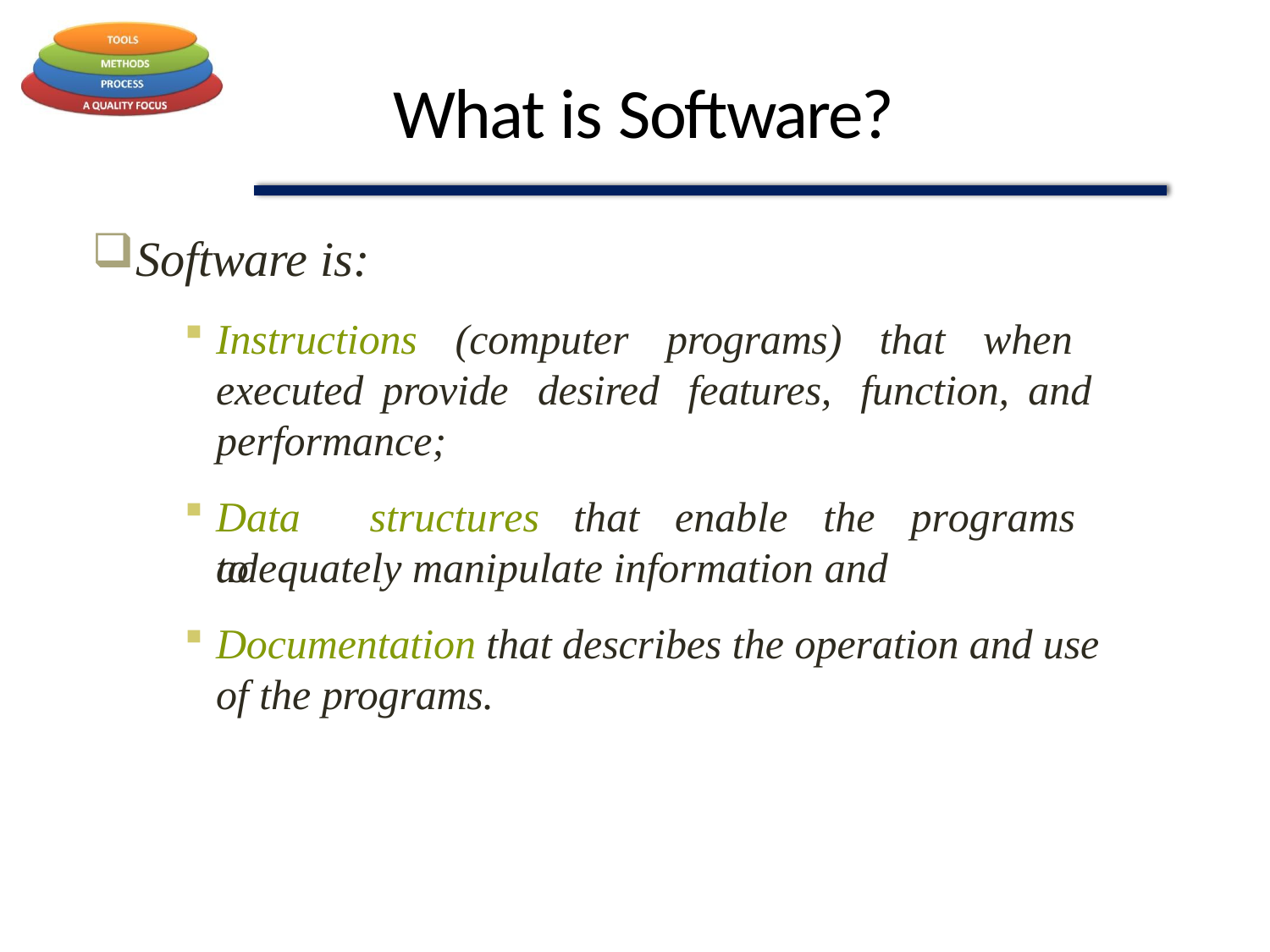

# What is Software?

Software is:
Instructions (computer programs) that when  executed provide desired features, function, and  performance;
Data	structures	that	enable	the	programs	to
adequately manipulate information and
Documentation that describes the operation and use  of the programs.

3